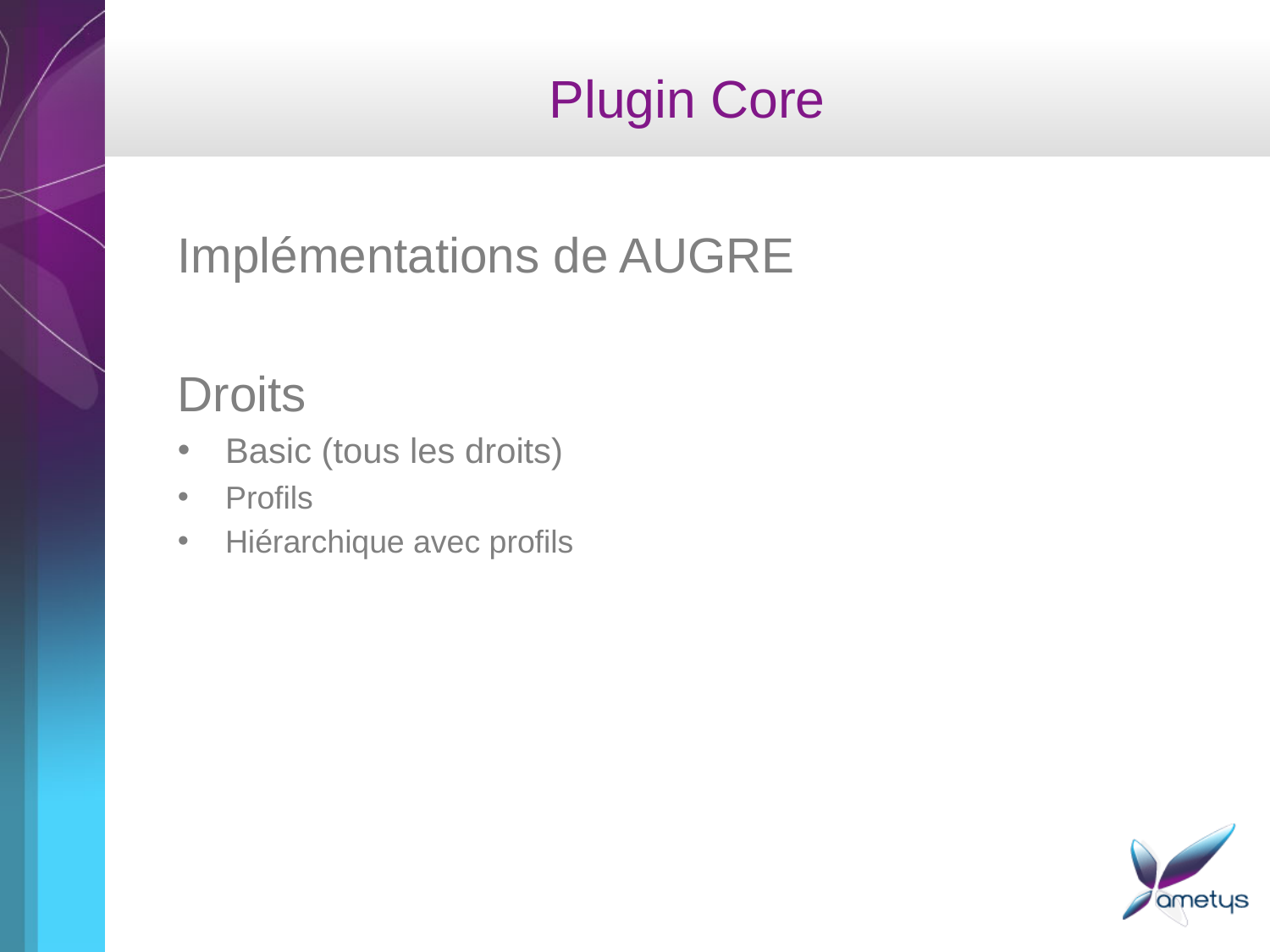

# Plugin Core
Implémentations de AUGRE

Droits
Basic (tous les droits)
Profils
Hiérarchique avec profils